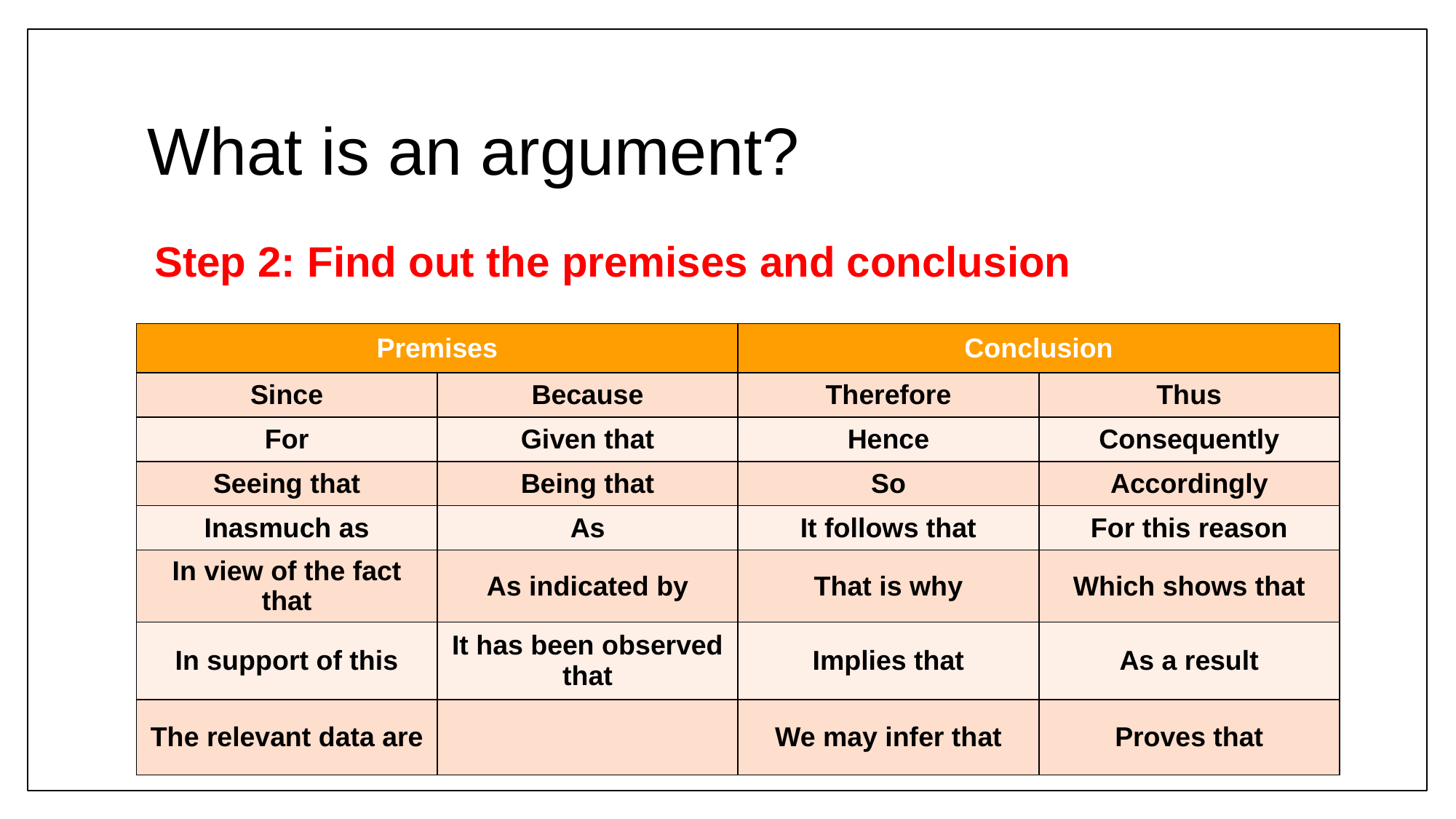

# What is an argument?
Step 2: Find out the premises and conclusion
| Premises |  | Conclusion |  |
| --- | --- | --- | --- |
| Since | Because | Therefore | Thus |
| For | Given that | Hence | Consequently |
| Seeing that | Being that | So | Accordingly |
| Inasmuch as | As | It follows that | For this reason |
| In view of the fact that | As indicated by | That is why | Which shows that |
| In support of this | It has been observed that | Implies that | As a result |
| The relevant data are |  | We may infer that | Proves that |